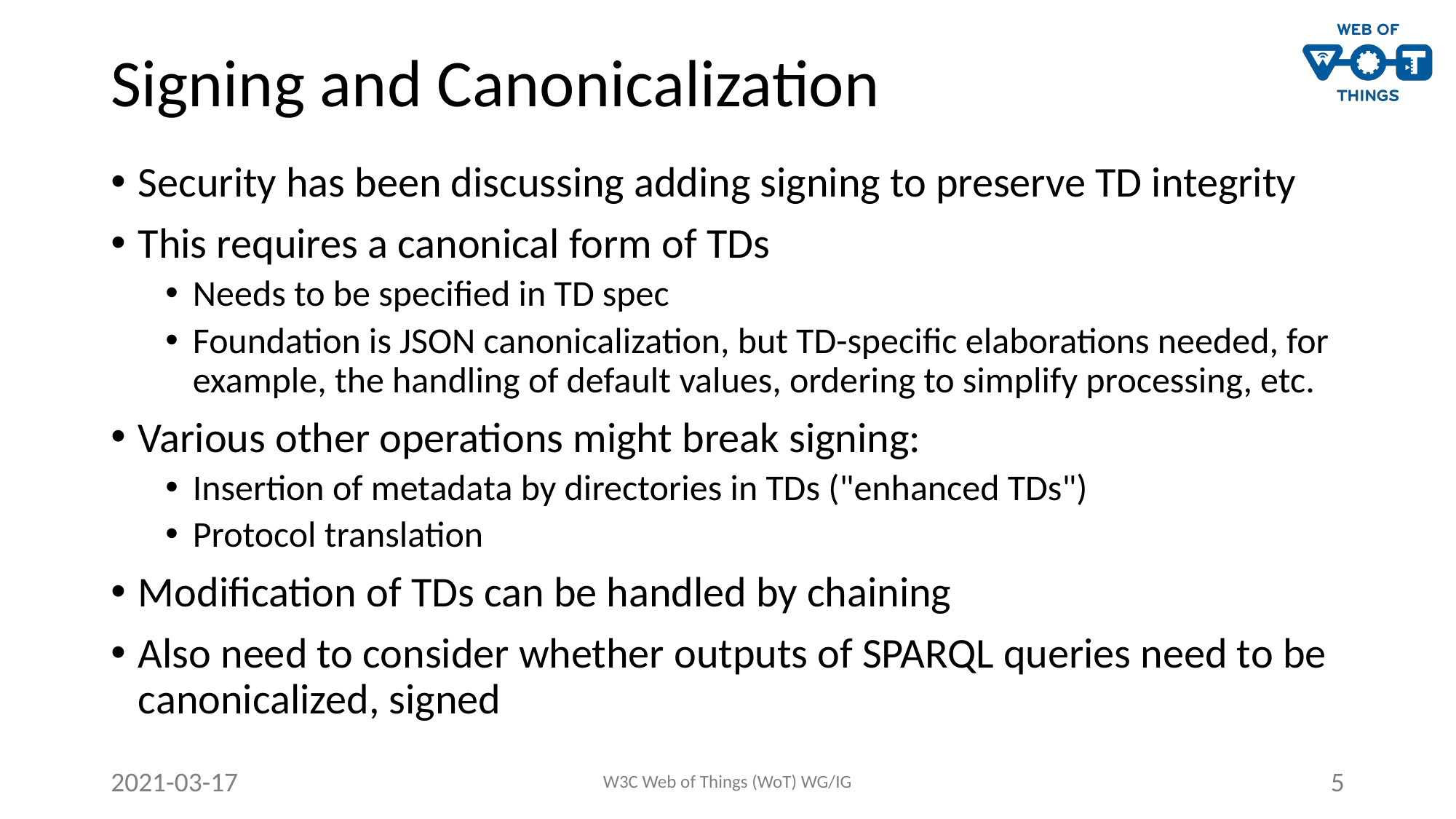

# Signing and Canonicalization
Security has been discussing adding signing to preserve TD integrity
This requires a canonical form of TDs
Needs to be specified in TD spec
Foundation is JSON canonicalization, but TD-specific elaborations needed, for example, the handling of default values, ordering to simplify processing, etc.
Various other operations might break signing:
Insertion of metadata by directories in TDs ("enhanced TDs")
Protocol translation
Modification of TDs can be handled by chaining
Also need to consider whether outputs of SPARQL queries need to be canonicalized, signed

2021-03-17
W3C Web of Things (WoT) WG/IG
5